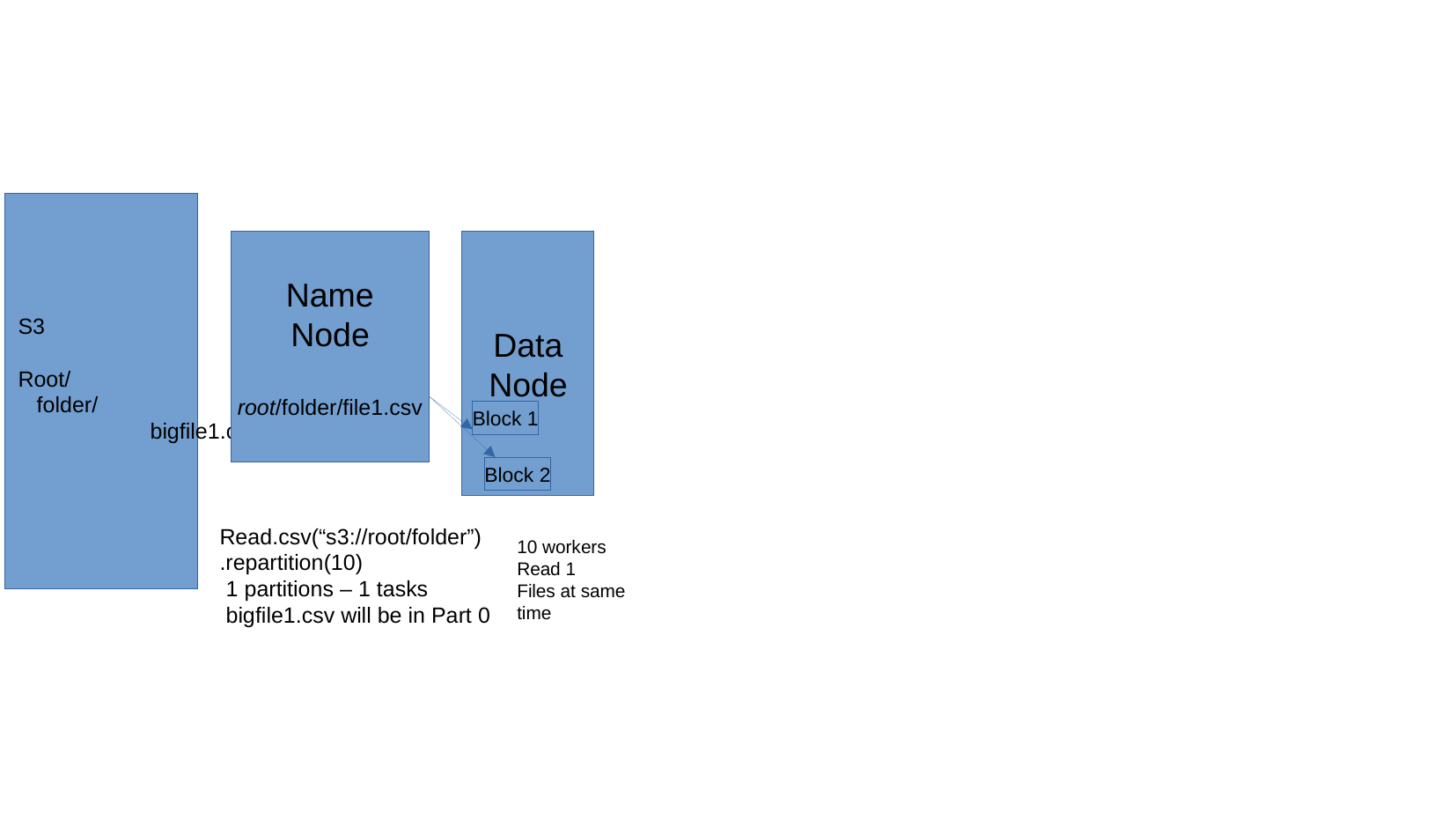

S3

Root/
   folder/
	bigfile1.csv

Name
Node

root/folder/file1.csv
Data
Node

Block 1
Block 2
Read.csv(“s3://root/folder”)
.repartition(10)
 1 partitions – 1 tasks
 bigfile1.csv will be in Part 0
10 workers
Read 1
Files at same
time